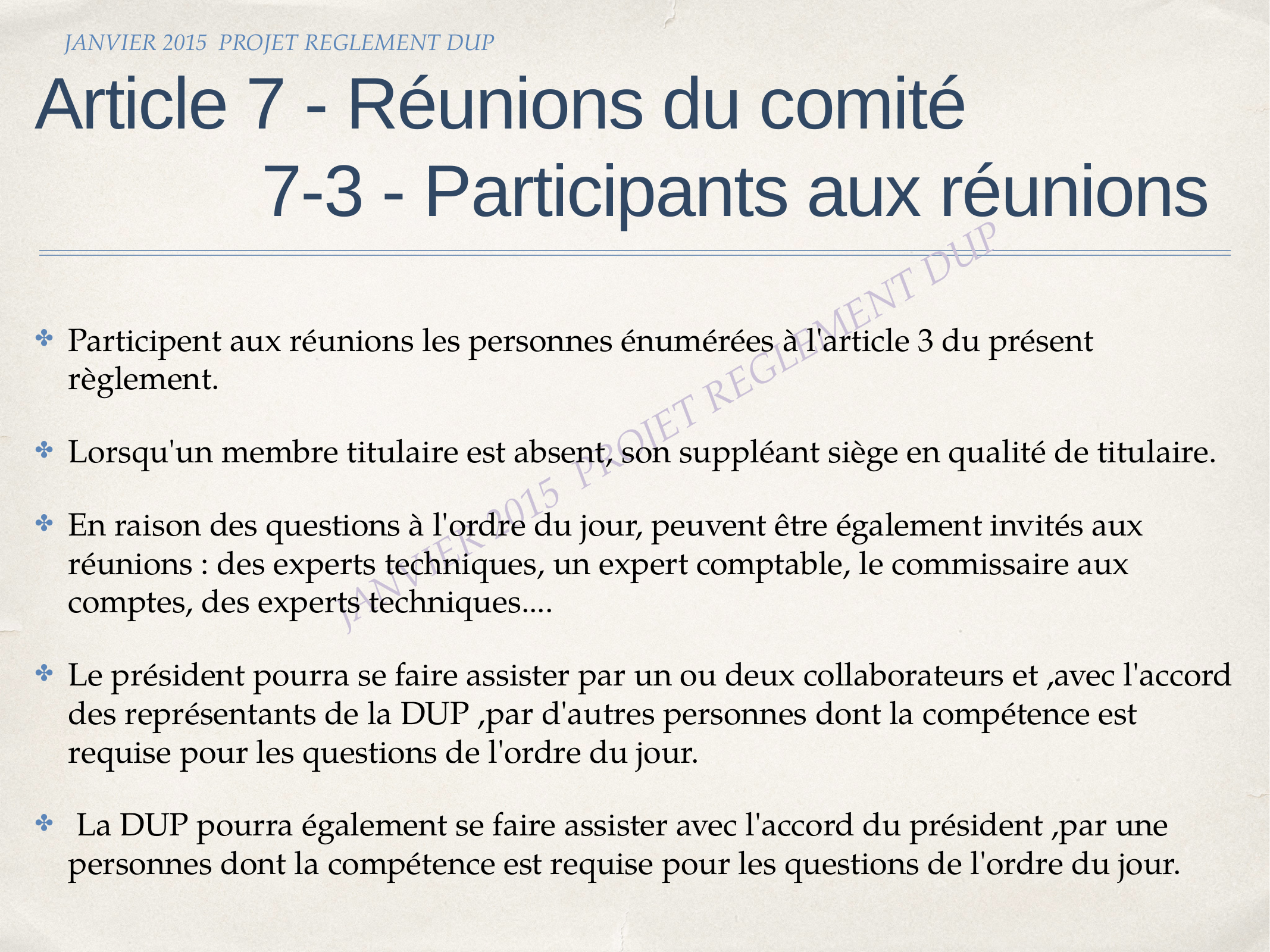

JANVIER 2015  PROJET REGLEMENT DUP
# Article 7 - Réunions du comité
            7-3 - Participants aux réunions
Participent aux réunions les personnes énumérées à l'article 3 du présent règlement.
Lorsqu'un membre titulaire est absent, son suppléant siège en qualité de titulaire.
En raison des questions à l'ordre du jour, peuvent être également invités aux réunions : des experts techniques, un expert comptable, le commissaire aux comptes, des experts techniques....
Le président pourra se faire assister par un ou deux collaborateurs et ,avec l'accord des représentants de la DUP ,par d'autres personnes dont la compétence est requise pour les questions de l'ordre du jour.
 La DUP pourra également se faire assister avec l'accord du président ,par une personnes dont la compétence est requise pour les questions de l'ordre du jour.
JANVIER 2015  PROJET REGLEMENT DUP